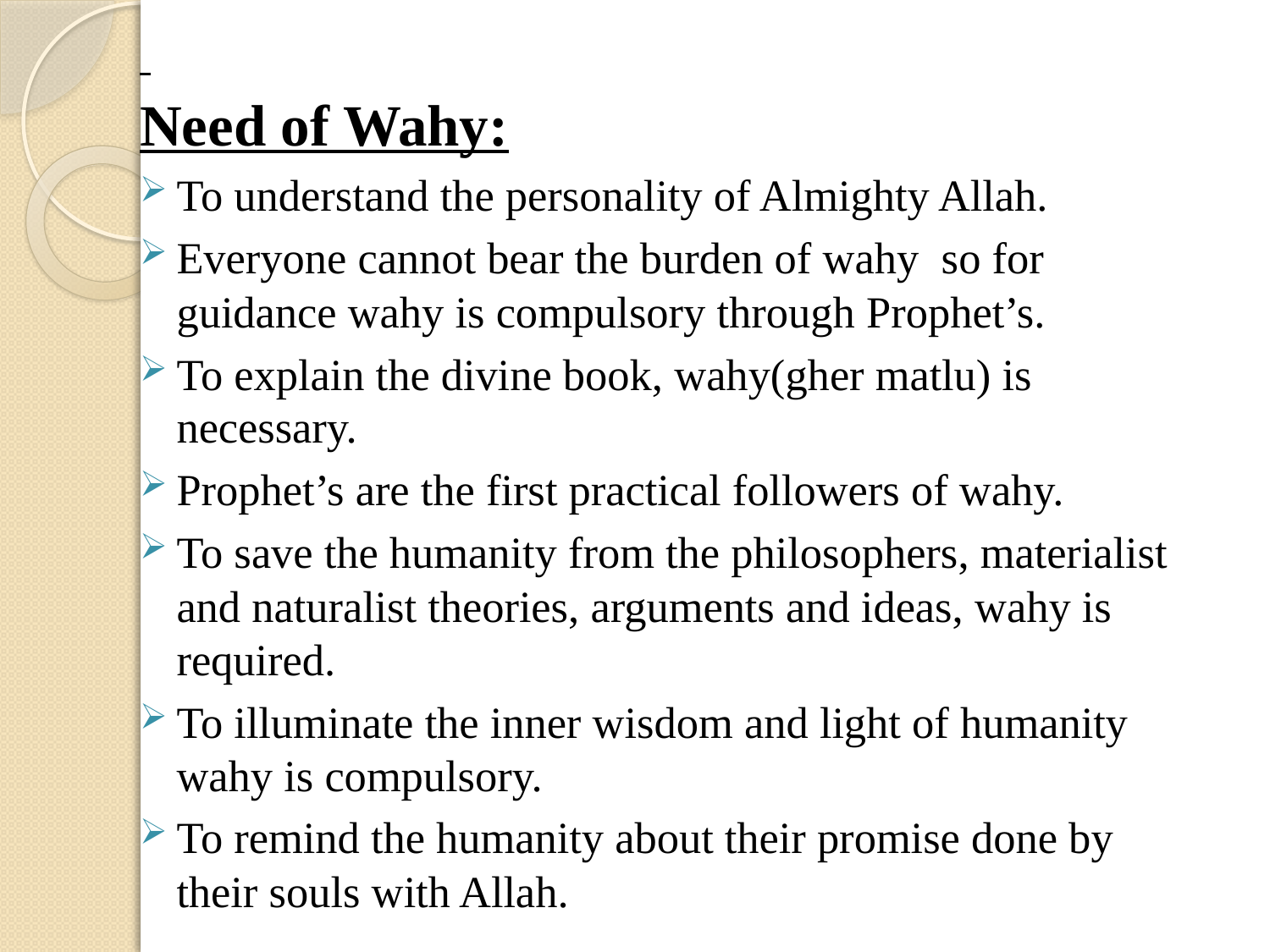

Need of Wahy:
To understand the personality of Almighty Allah.
Everyone cannot bear the burden of wahy  so for guidance wahy is compulsory through Prophet’s.
To explain the divine book, wahy(gher matlu) is necessary.
Prophet’s are the first practical followers of wahy.
To save the humanity from the philosophers, materialist and naturalist theories, arguments and ideas, wahy is required.
To illuminate the inner wisdom and light of humanity wahy is compulsory.
To remind the humanity about their promise done by their souls with Allah.